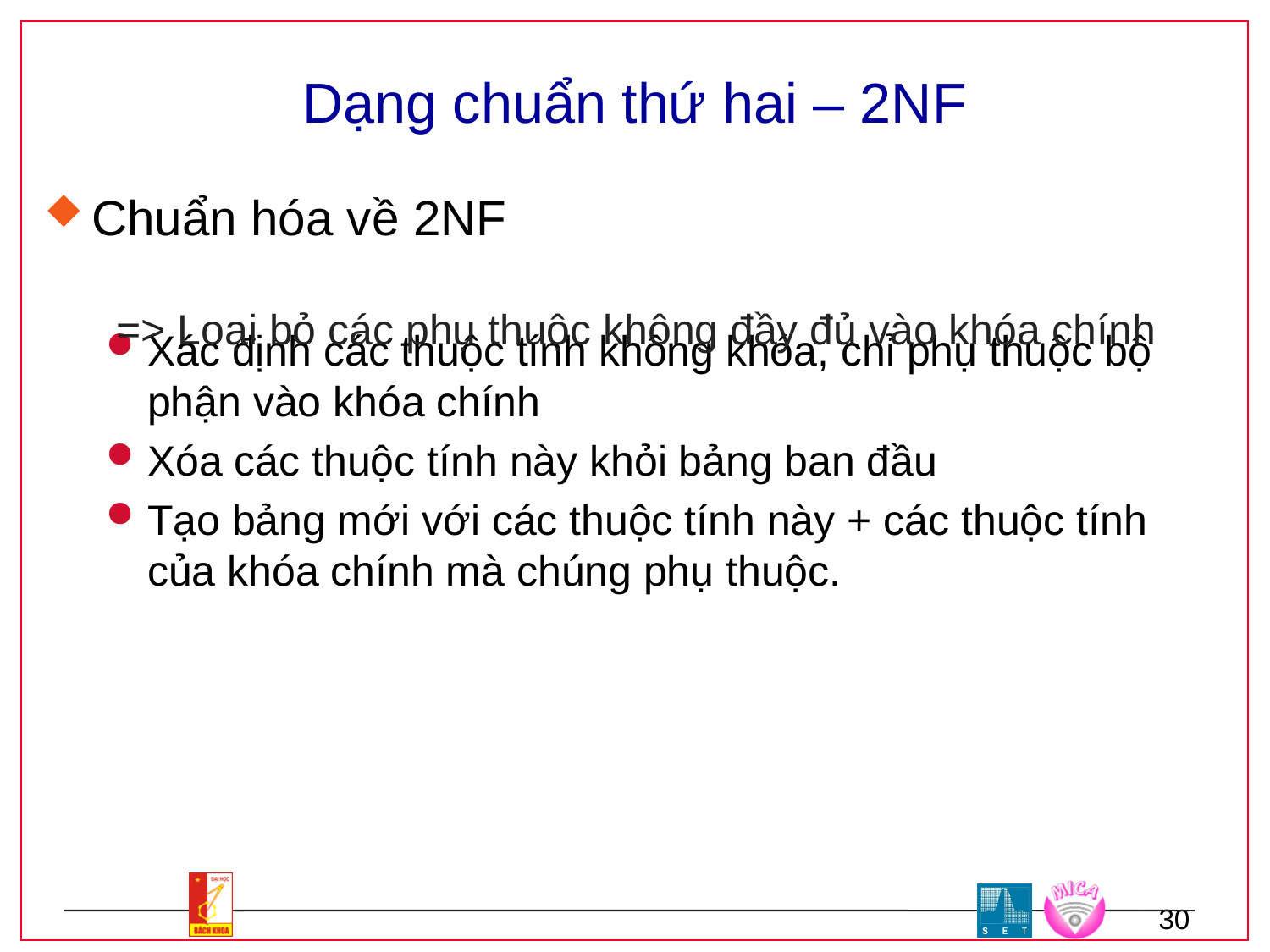

# Dạng chuẩn thứ hai – 2NF
Chuẩn hóa về 2NF

Xác định các thuộc tính không khóa, chỉ phụ thuộc bộ phận vào khóa chính
Xóa các thuộc tính này khỏi bảng ban đầu
Tạo bảng mới với các thuộc tính này + các thuộc tính của khóa chính mà chúng phụ thuộc.
=> Loại bỏ các phụ thuộc không đầy đủ vào khóa chính
30